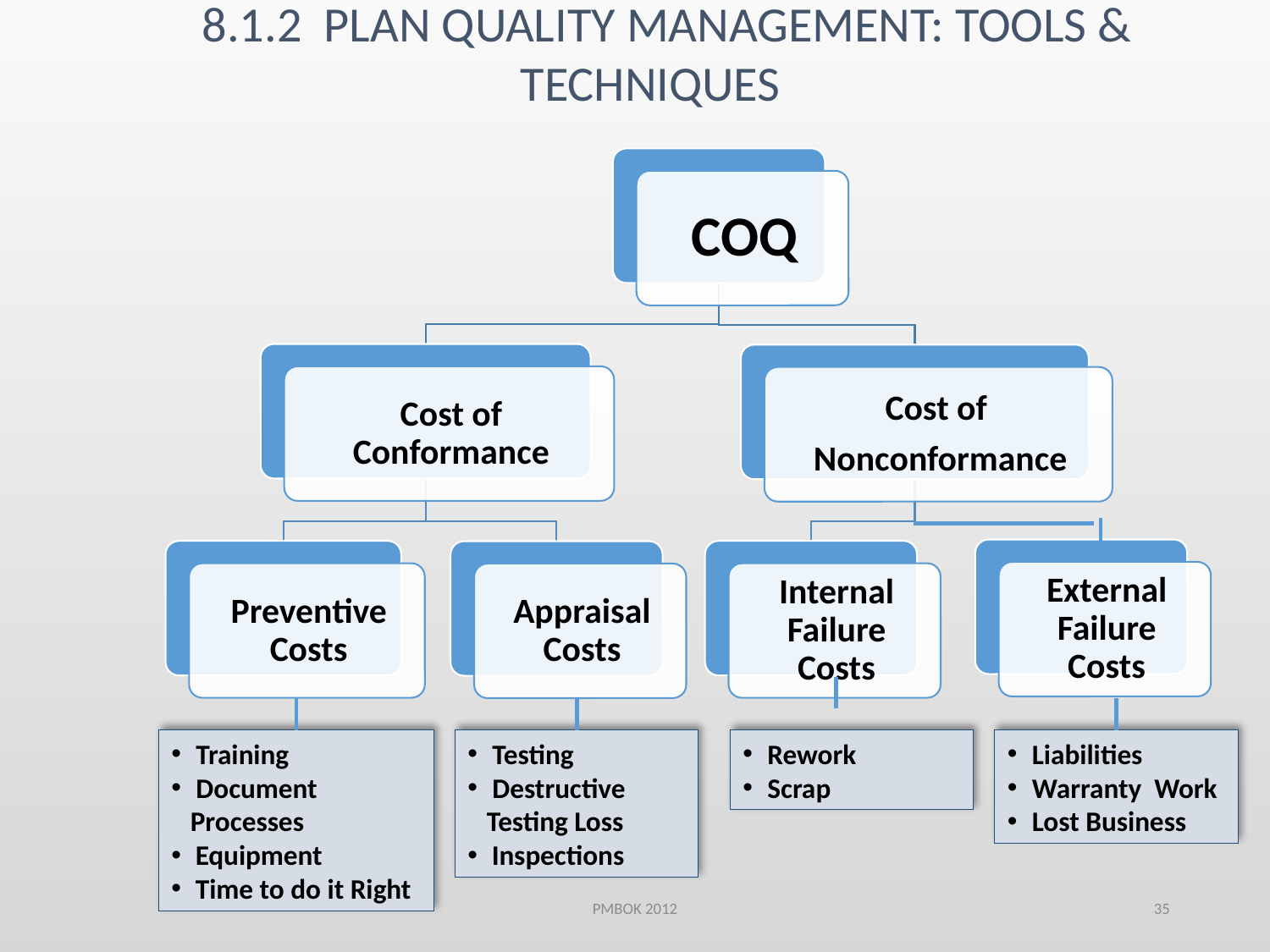

# 8.1.2  Plan Quality MANAGEMENT: TOOLS & TECHNIQUES
COQ
Cost of Conformance
Preventive Costs
Appraisal Costs
Cost of
Nonconformance
Internal Failure Costs
External Failure Costs
Training
Document
   Processes
Equipment
Time to do it Right
Testing
Destructive
   Testing Loss
Inspections
Rework
Scrap
Liabilities
Warranty  Work
Lost Business
PMBOK 2012
35